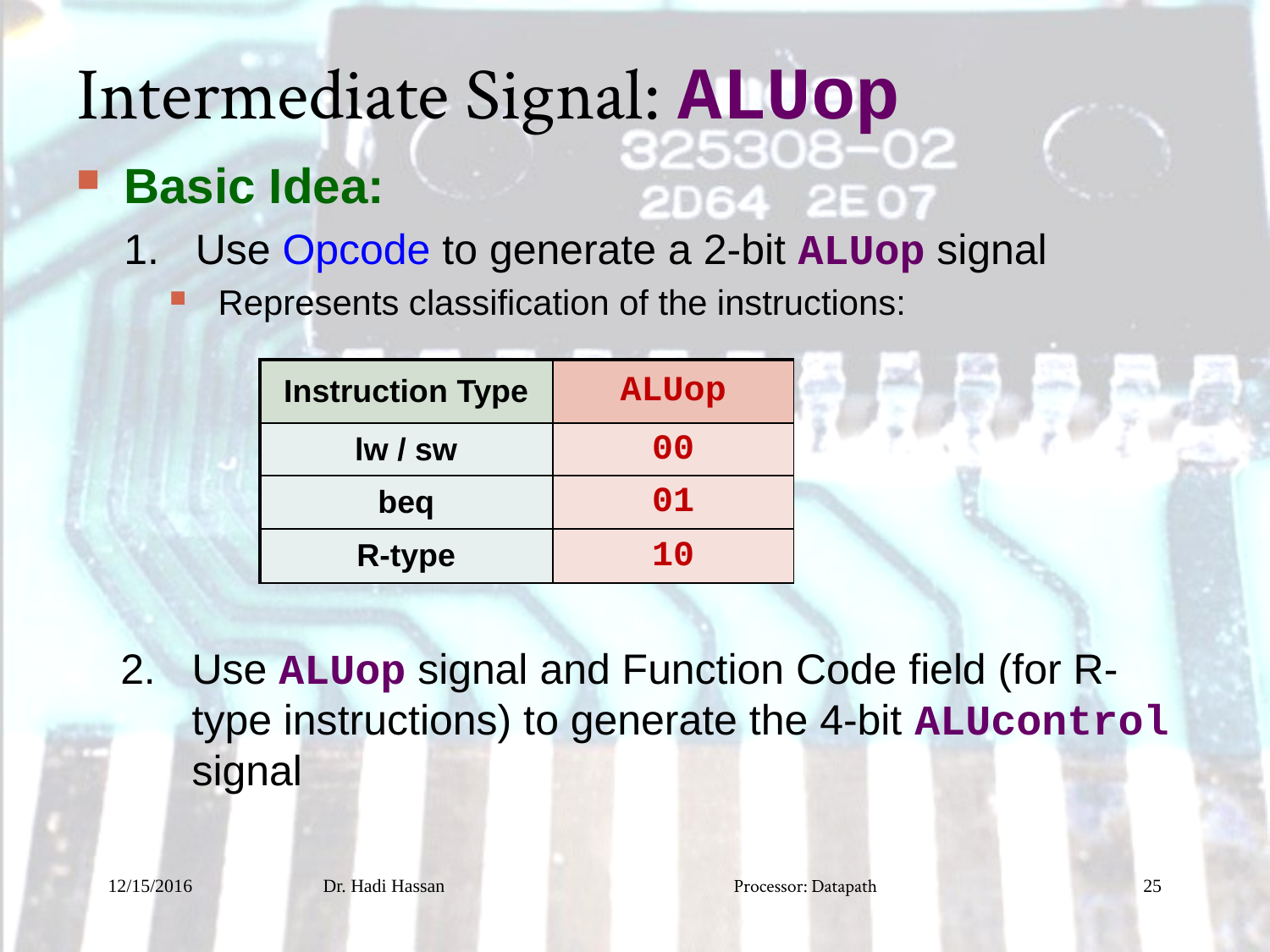

Intermediate Signal: ALUop
Basic Idea:
Use Opcode to generate a 2-bit ALUop signal
Represents classification of the instructions:

Use ALUop signal and Function Code field (for R-type instructions) to generate the 4-bit ALUcontrol signal
| Instruction Type | ALUop |
| --- | --- |
| lw / sw | 00 |
| beq | 01 |
| R-type | 10 |
12/15/2016
Dr. Hadi Hassan                                                              Processor: Datapath

25